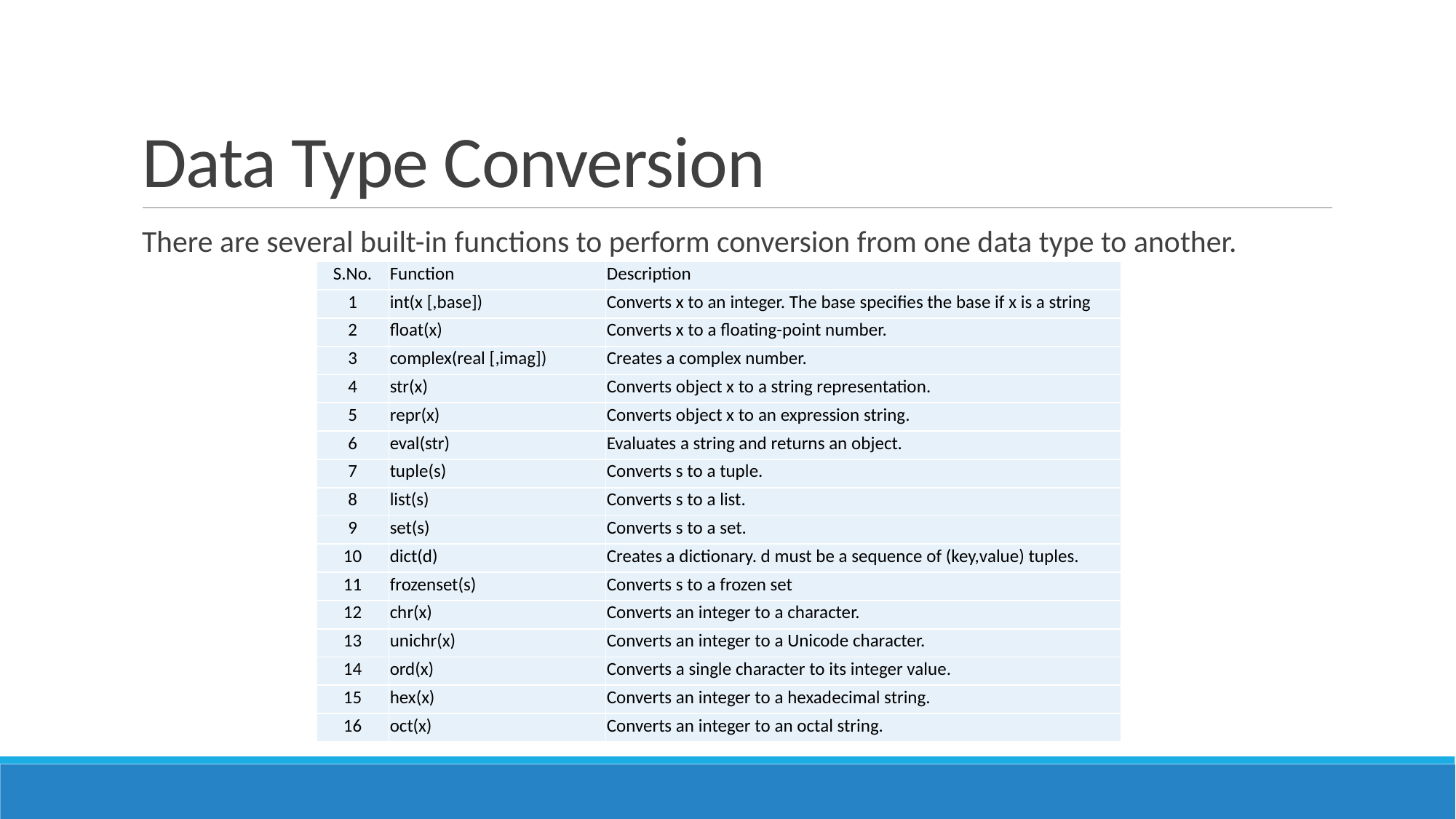

# Data Type Conversion
There are several built-in functions to perform conversion from one data type to another.
| S.No. | Function | Description |
| --- | --- | --- |
| 1 | int(x [,base]) | Converts x to an integer. The base specifies the base if x is a string |
| 2 | float(x) | Converts x to a floating-point number. |
| 3 | complex(real [,imag]) | Creates a complex number. |
| 4 | str(x) | Converts object x to a string representation. |
| 5 | repr(x) | Converts object x to an expression string. |
| 6 | eval(str) | Evaluates a string and returns an object. |
| 7 | tuple(s) | Converts s to a tuple. |
| 8 | list(s) | Converts s to a list. |
| 9 | set(s) | Converts s to a set. |
| 10 | dict(d) | Creates a dictionary. d must be a sequence of (key,value) tuples. |
| 11 | frozenset(s) | Converts s to a frozen set |
| 12 | chr(x) | Converts an integer to a character. |
| 13 | unichr(x) | Converts an integer to a Unicode character. |
| 14 | ord(x) | Converts a single character to its integer value. |
| 15 | hex(x) | Converts an integer to a hexadecimal string. |
| 16 | oct(x) | Converts an integer to an octal string. |